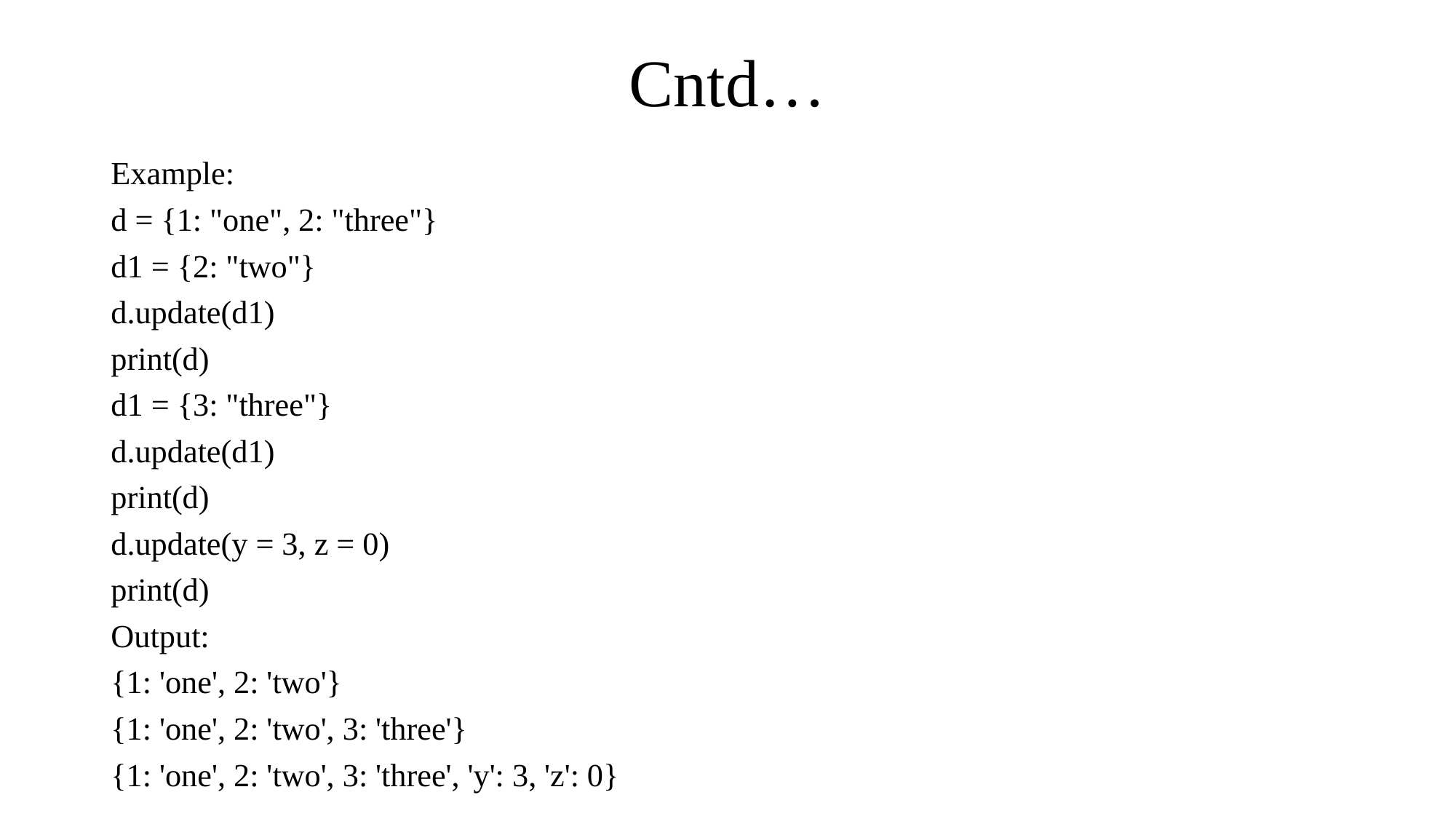

# Cntd…
Example:
d = {1: "one", 2: "three"}
d1 = {2: "two"}
d.update(d1)
print(d)
d1 = {3: "three"}
d.update(d1)
print(d)
d.update(y = 3, z = 0)
print(d)
Output:
{1: 'one', 2: 'two'}
{1: 'one', 2: 'two', 3: 'three'}
{1: 'one', 2: 'two', 3: 'three', 'y': 3, 'z': 0}